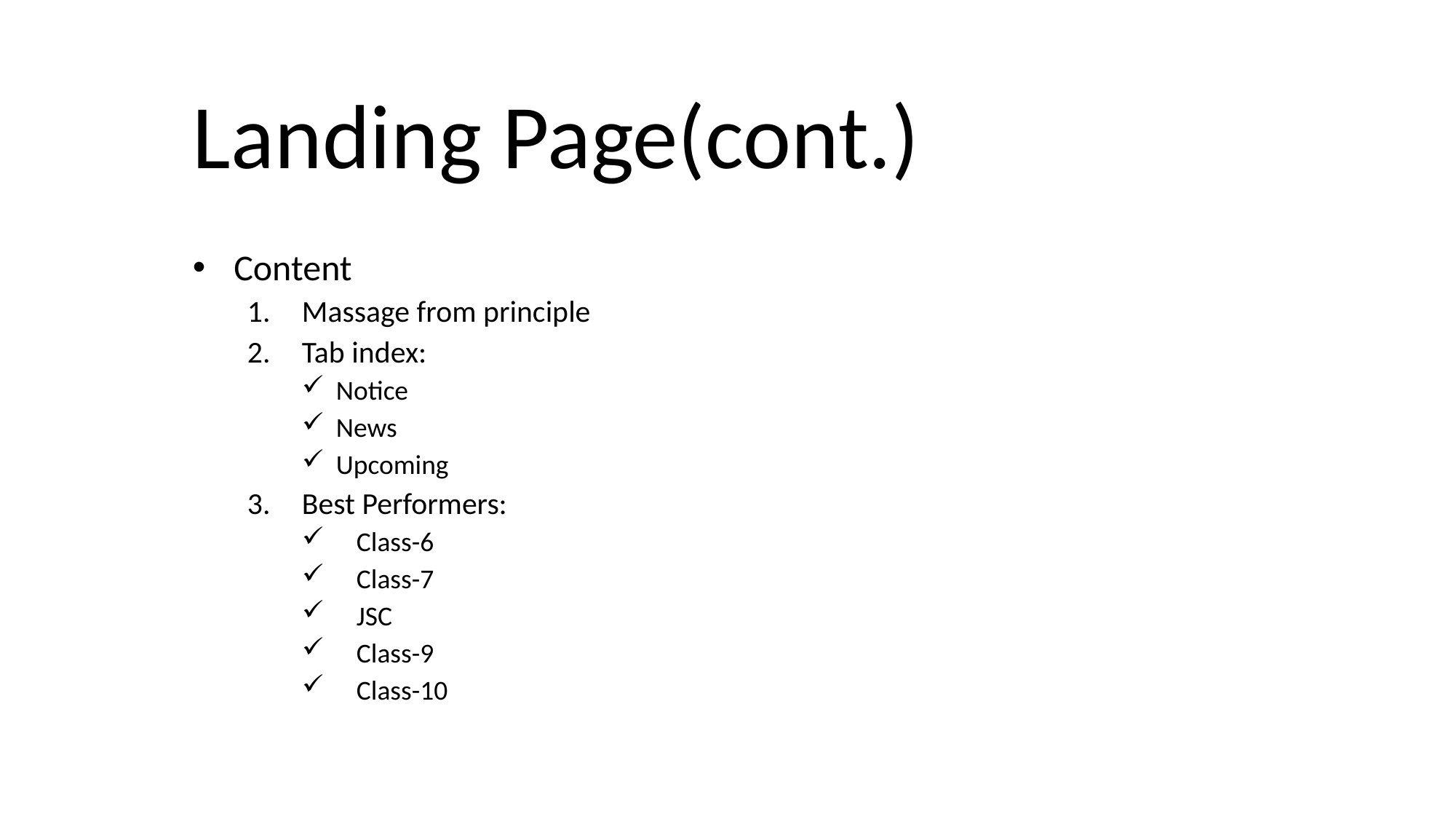

# Landing Page(cont.)
Content
Massage from principle
Tab index:
Notice
News
Upcoming
Best Performers:
Class-6
Class-7
JSC
Class-9
Class-10